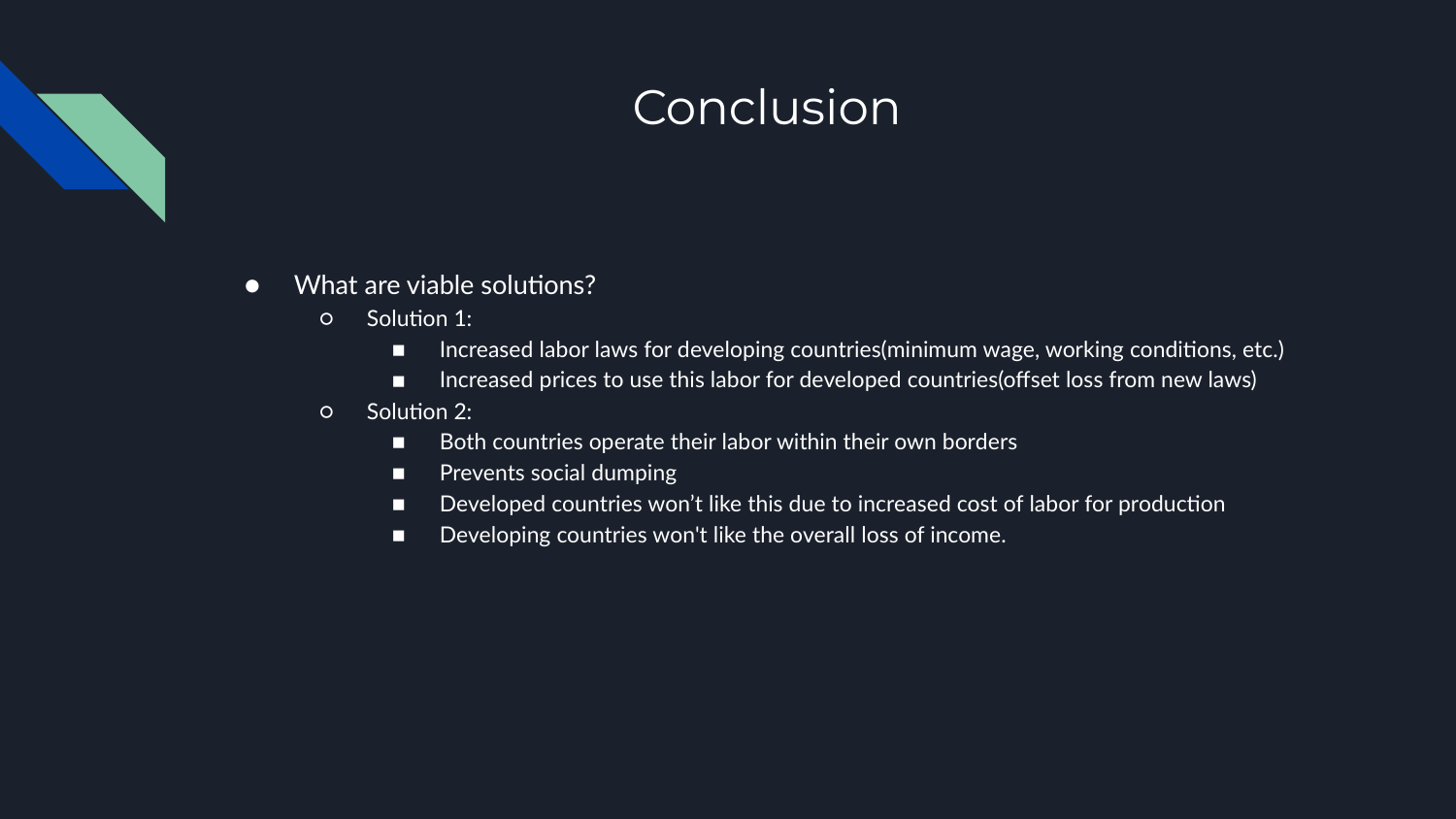

# Conclusion
What are viable solutions?
Solution 1:
Increased labor laws for developing countries(minimum wage, working conditions, etc.)
Increased prices to use this labor for developed countries(offset loss from new laws)
Solution 2:
Both countries operate their labor within their own borders
Prevents social dumping
Developed countries won’t like this due to increased cost of labor for production
Developing countries won't like the overall loss of income.